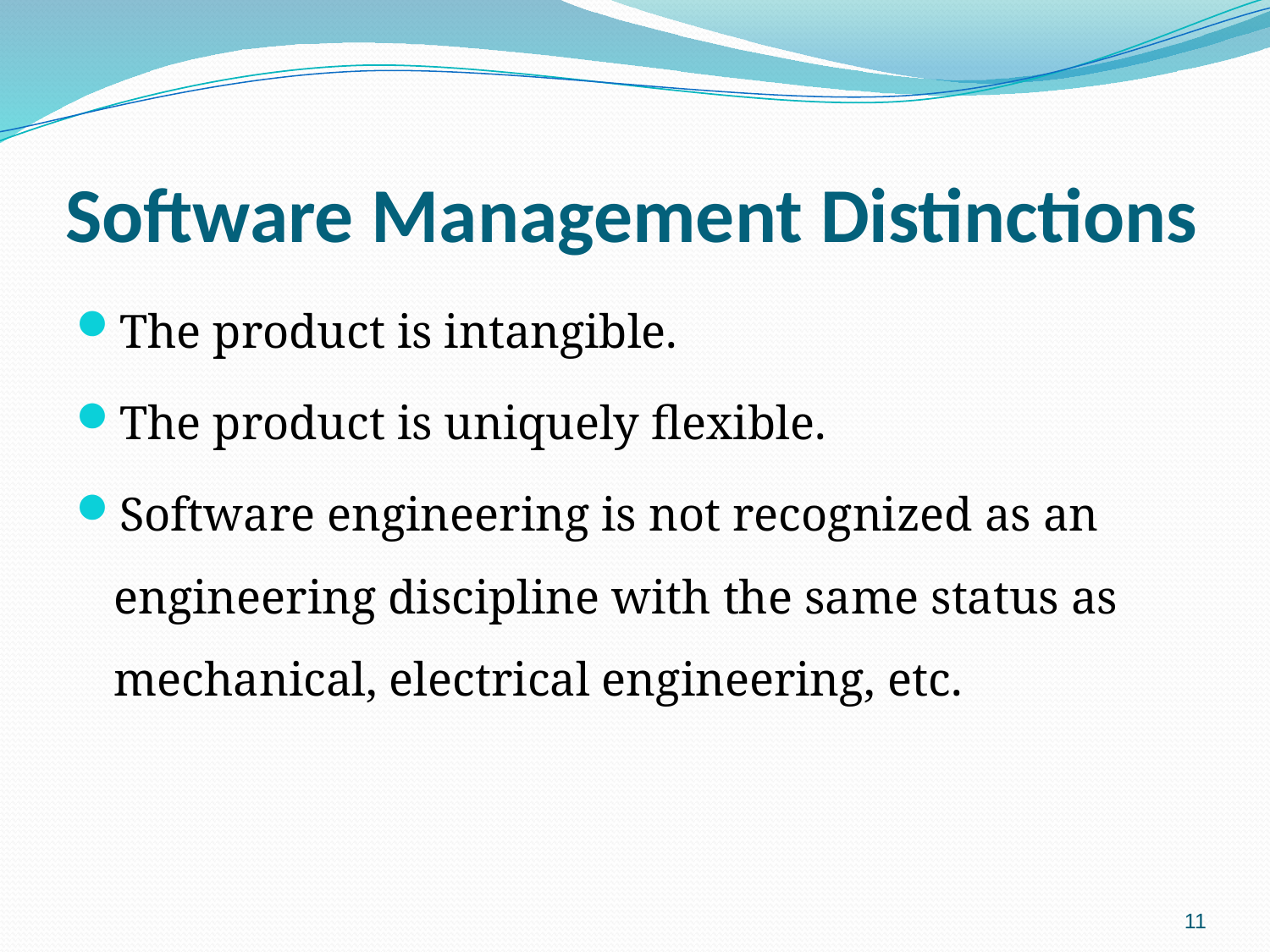

# Software Management Distinctions
The product is intangible.
The product is uniquely flexible.
Software engineering is not recognized as an engineering discipline with the same status as  mechanical, electrical engineering, etc.
11